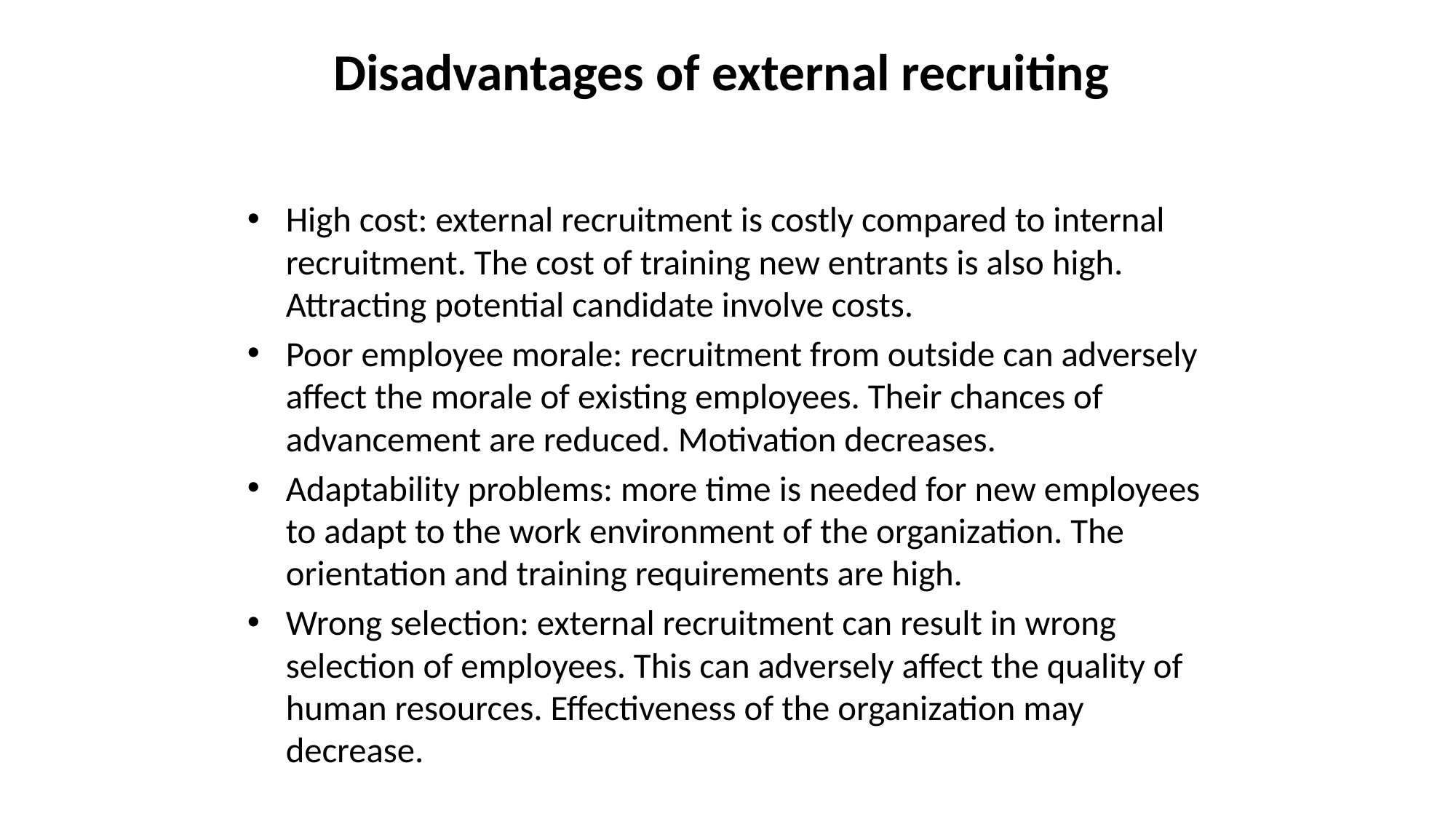

# Disadvantages of external recruiting
High cost: external recruitment is costly compared to internal recruitment. The cost of training new entrants is also high. Attracting potential candidate involve costs.
Poor employee morale: recruitment from outside can adversely affect the morale of existing employees. Their chances of advancement are reduced. Motivation decreases.
Adaptability problems: more time is needed for new employees to adapt to the work environment of the organization. The orientation and training requirements are high.
Wrong selection: external recruitment can result in wrong selection of employees. This can adversely affect the quality of human resources. Effectiveness of the organization may decrease.